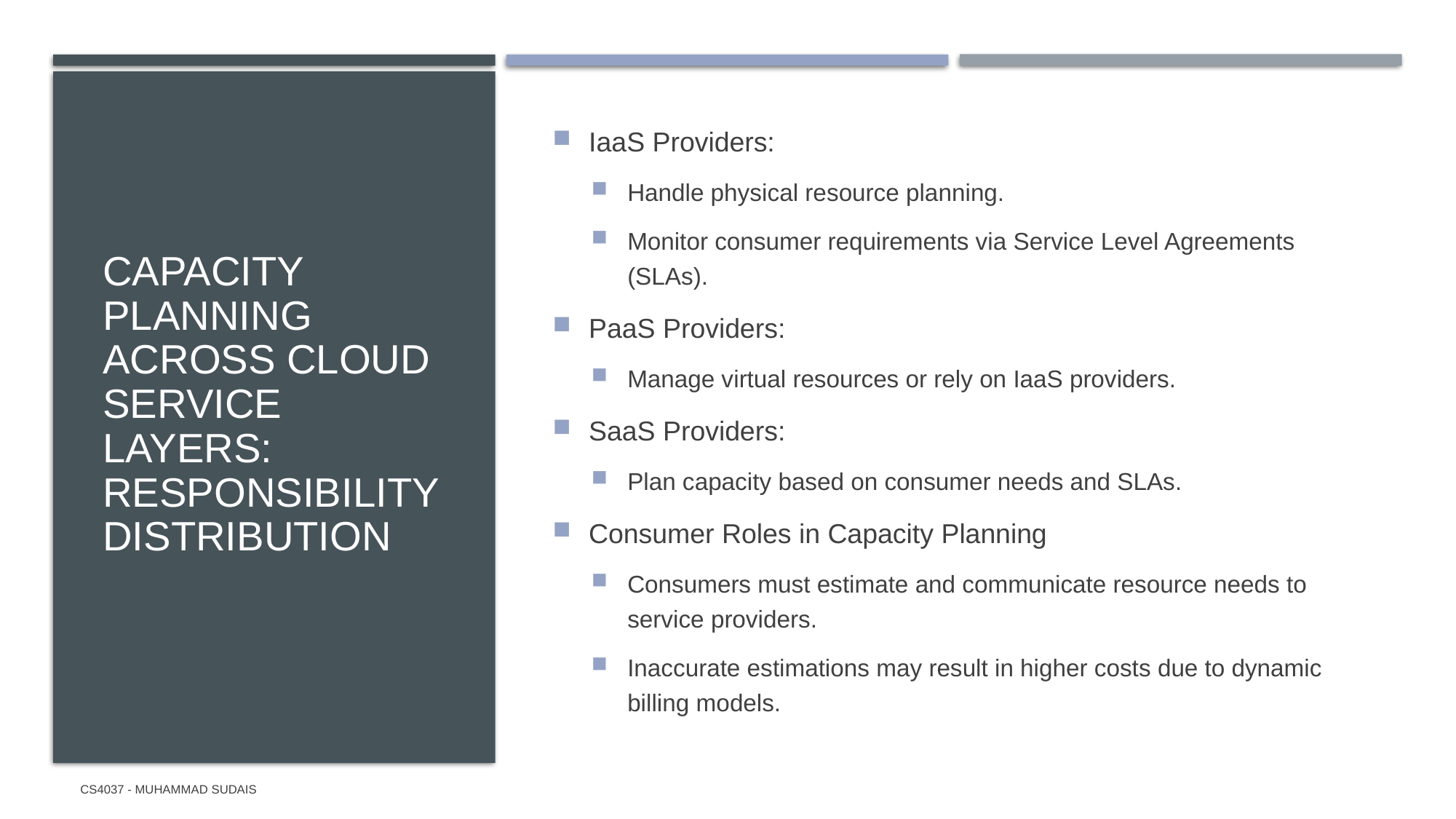

IaaS Providers:
Handle physical resource planning.
Monitor consumer requirements via Service Level Agreements (SLAs).
PaaS Providers:
Manage virtual resources or rely on IaaS providers.
SaaS Providers:
Plan capacity based on consumer needs and SLAs.
Consumer Roles in Capacity Planning
Consumers must estimate and communicate resource needs to service providers.
Inaccurate estimations may result in higher costs due to dynamic billing models.
# Capacity Planning Across Cloud Service Layers: Responsibility Distribution
CS4037 - Muhammad Sudais